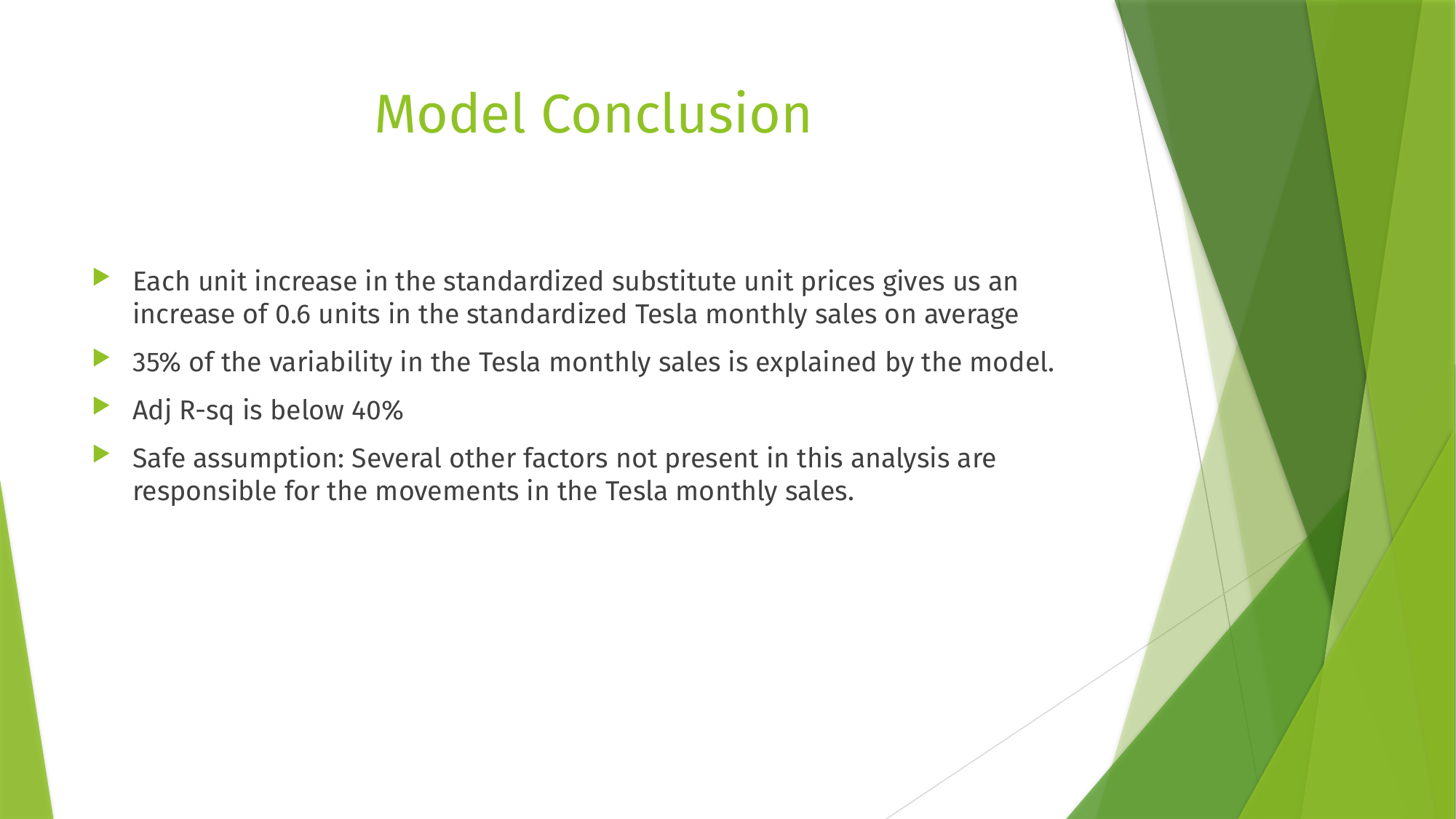

# Model Conclusion
Each unit increase in the standardized substitute unit prices gives us an increase of 0.6 units in the standardized Tesla monthly sales on average
35% of the variability in the Tesla monthly sales is explained by the model.
Adj R-sq is below 40%
Safe assumption: Several other factors not present in this analysis are responsible for the movements in the Tesla monthly sales.